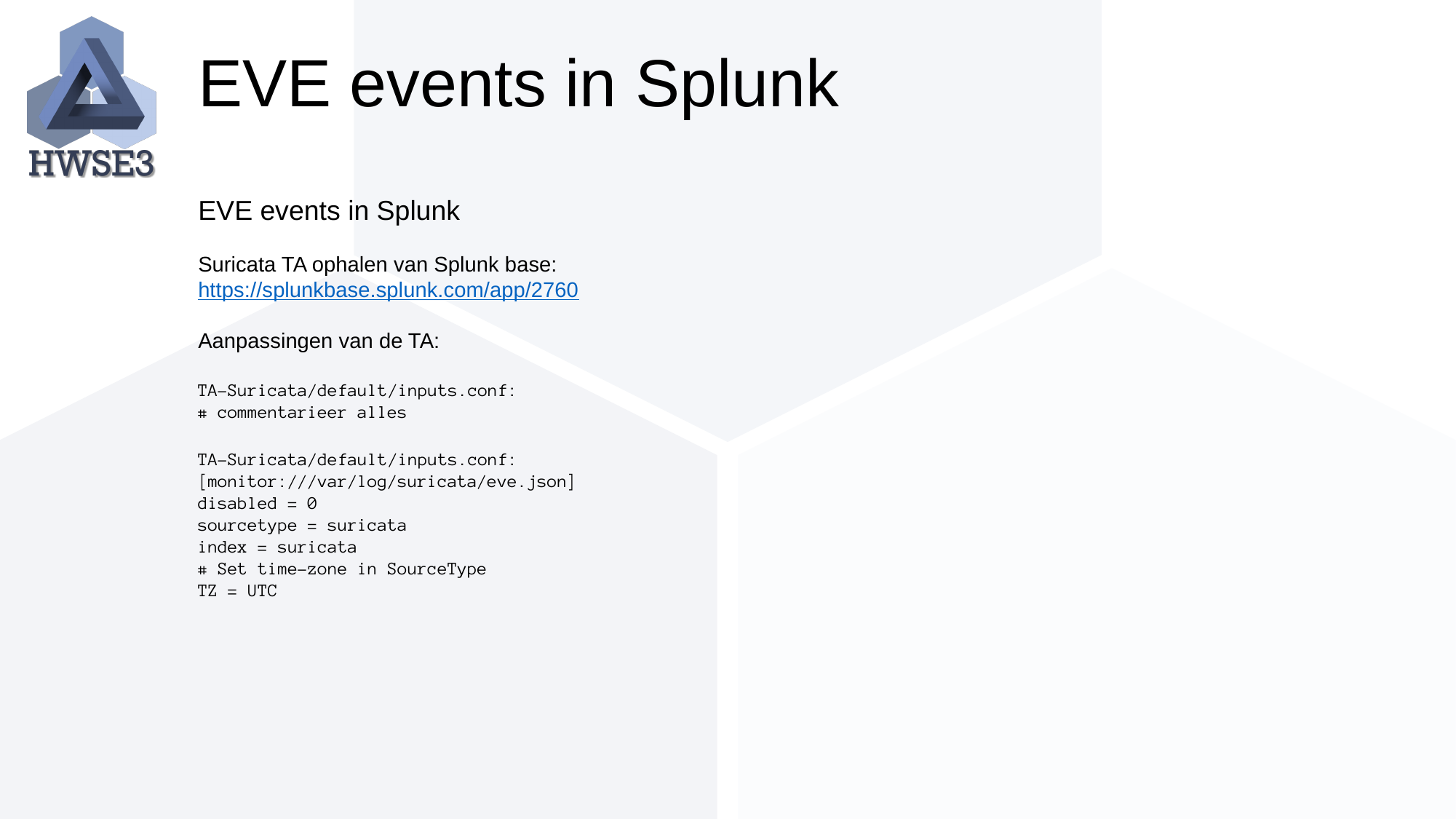

# EVE events in Splunk
EVE events in Splunk
Suricata TA ophalen van Splunk base:
https://splunkbase.splunk.com/app/2760

Aanpassingen van de TA:
TA-Suricata/default/inputs.conf:
# commentarieer alles

TA-Suricata/default/inputs.conf:
[monitor:///var/log/suricata/eve.json]
disabled = 0
sourcetype = suricata
index = suricata
# Set time-zone in SourceType
TZ = UTC